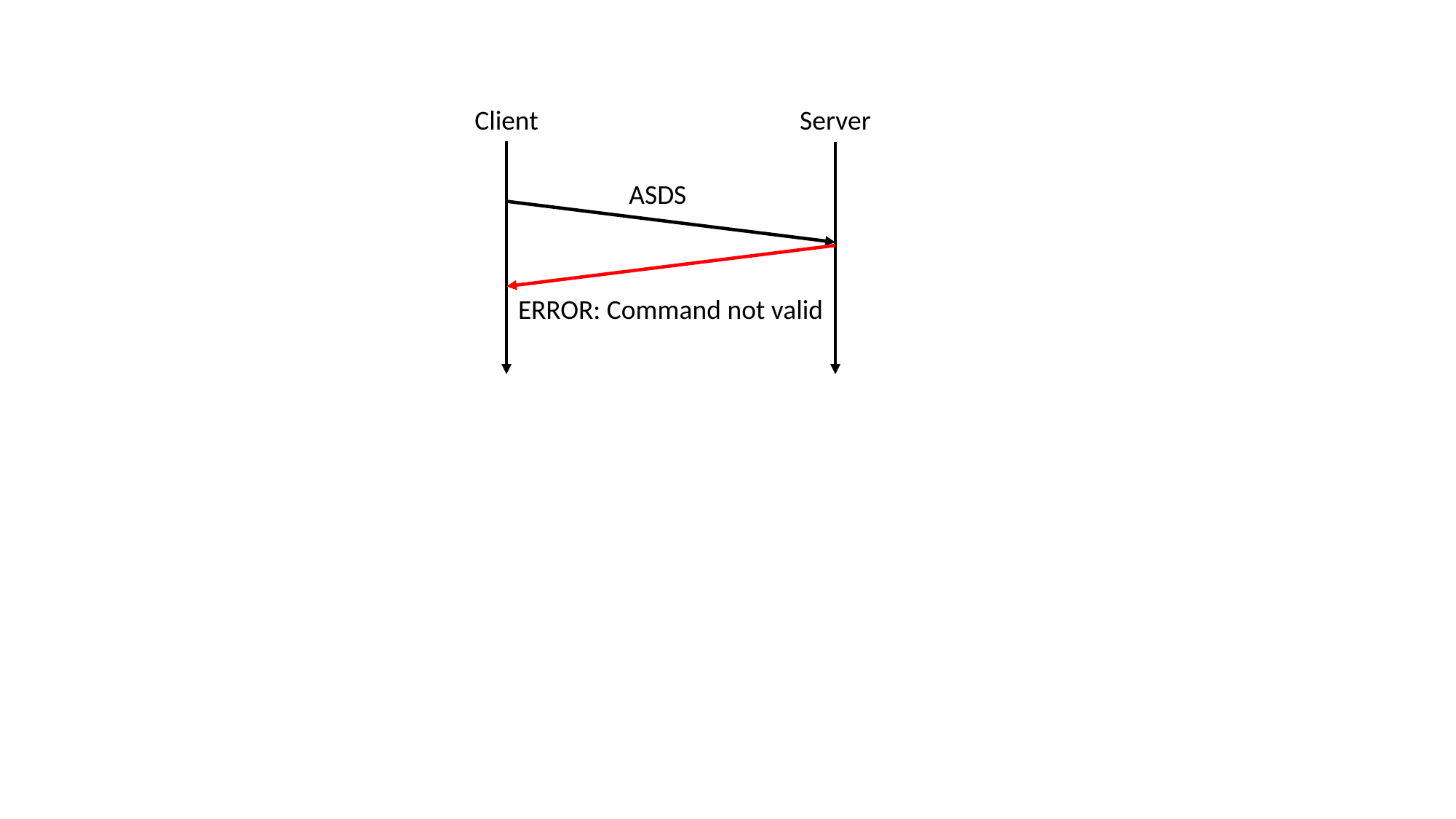

Client
Server
ASDS
ERROR: Command not valid